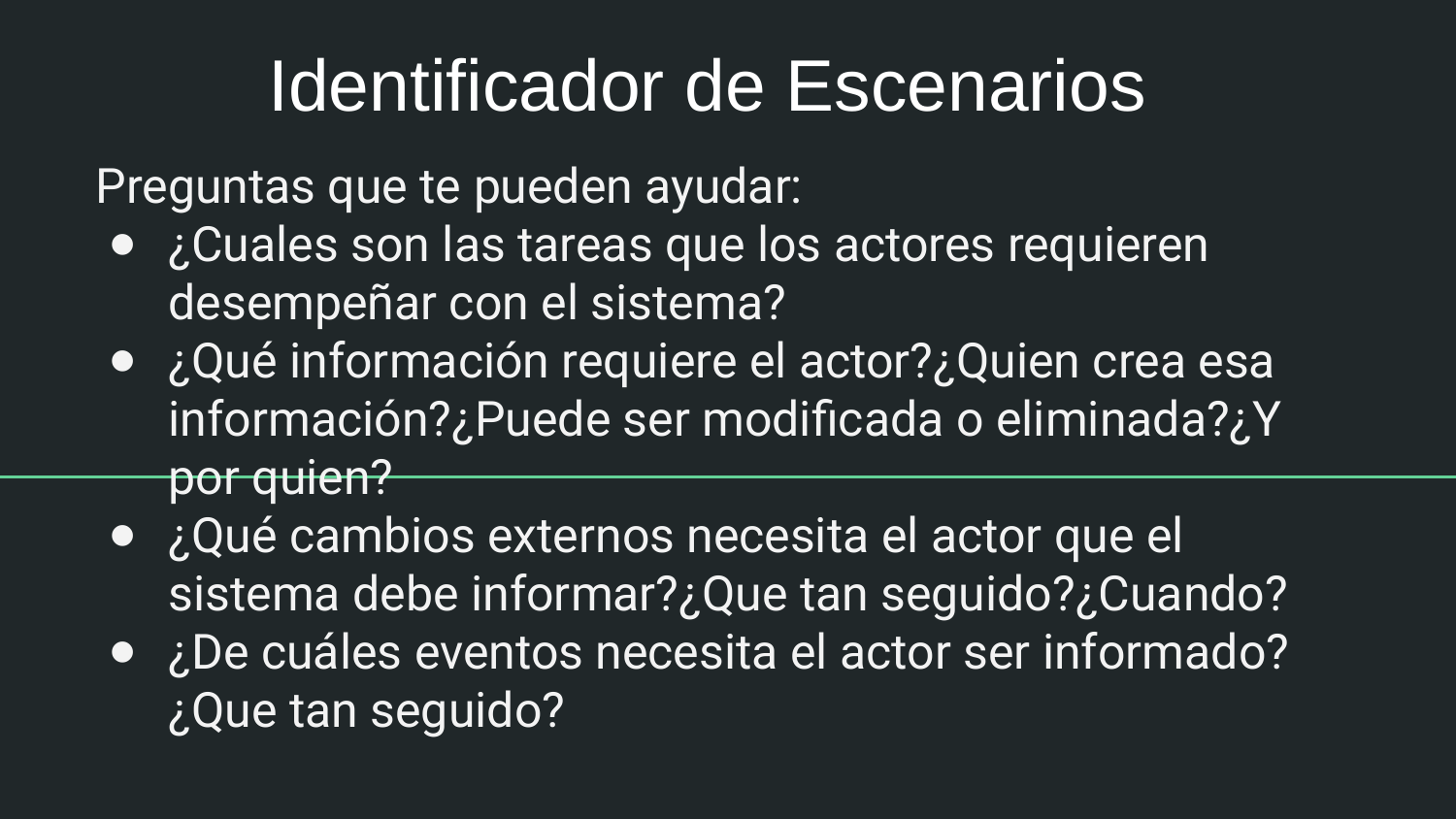

# Identificador de Escenarios
Preguntas que te pueden ayudar:
¿Cuales son las tareas que los actores requieren desempeñar con el sistema?
¿Qué información requiere el actor?¿Quien crea esa información?¿Puede ser modificada o eliminada?¿Y por quien?
¿Qué cambios externos necesita el actor que el sistema debe informar?¿Que tan seguido?¿Cuando?
¿De cuáles eventos necesita el actor ser informado?¿Que tan seguido?